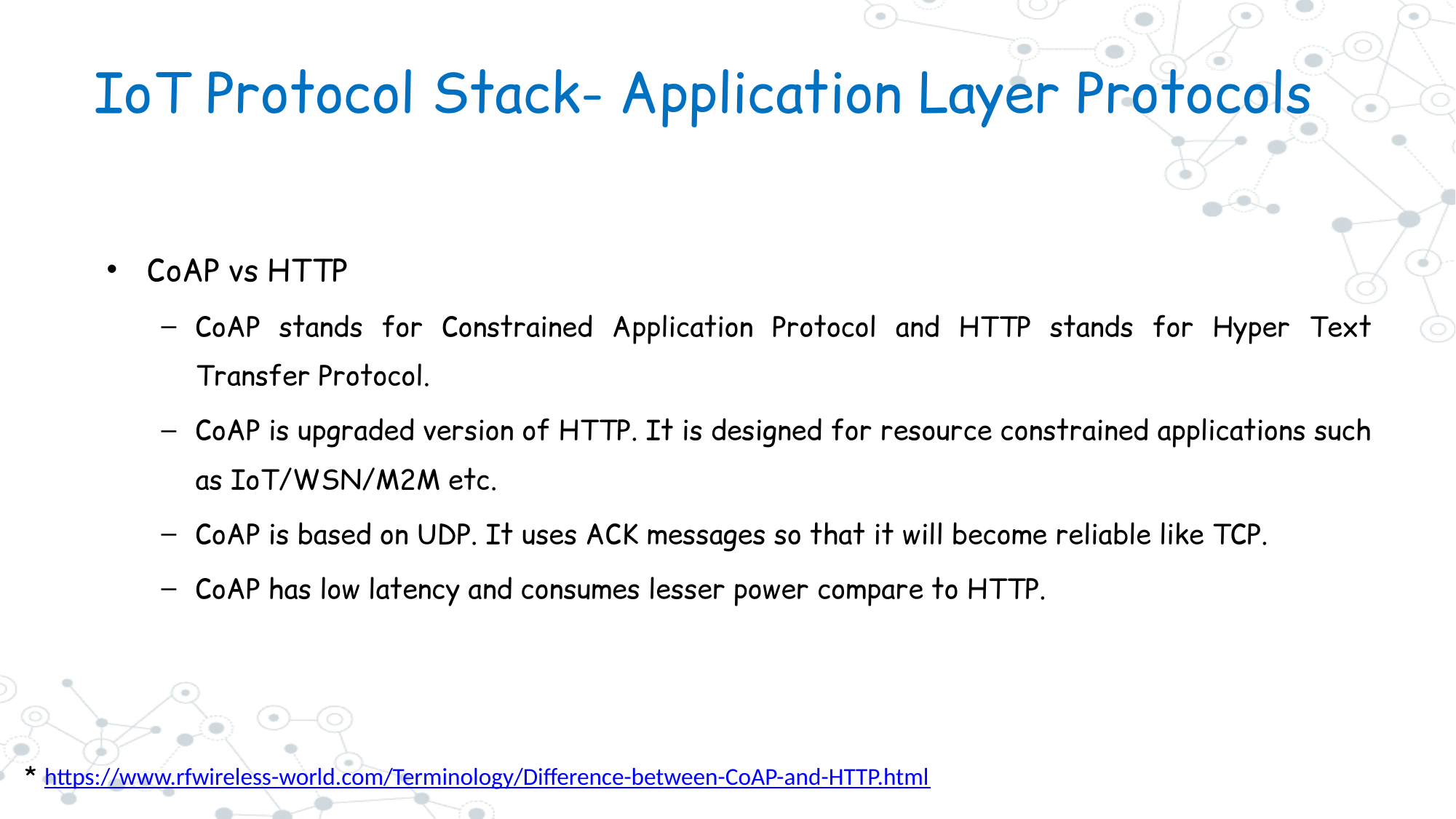

# IoT Protocol Stack- Application Layer Protocols
CoAP vs HTTP
CoAP stands for Constrained Application Protocol and HTTP stands for Hyper Text Transfer Protocol.
CoAP is upgraded version of HTTP. It is designed for resource constrained applications such as IoT/WSN/M2M etc.
CoAP is based on UDP. It uses ACK messages so that it will become reliable like TCP.
CoAP has low latency and consumes lesser power compare to HTTP.

* https://www.rfwireless-world.com/Terminology/Difference-between-CoAP-and-HTTP.html